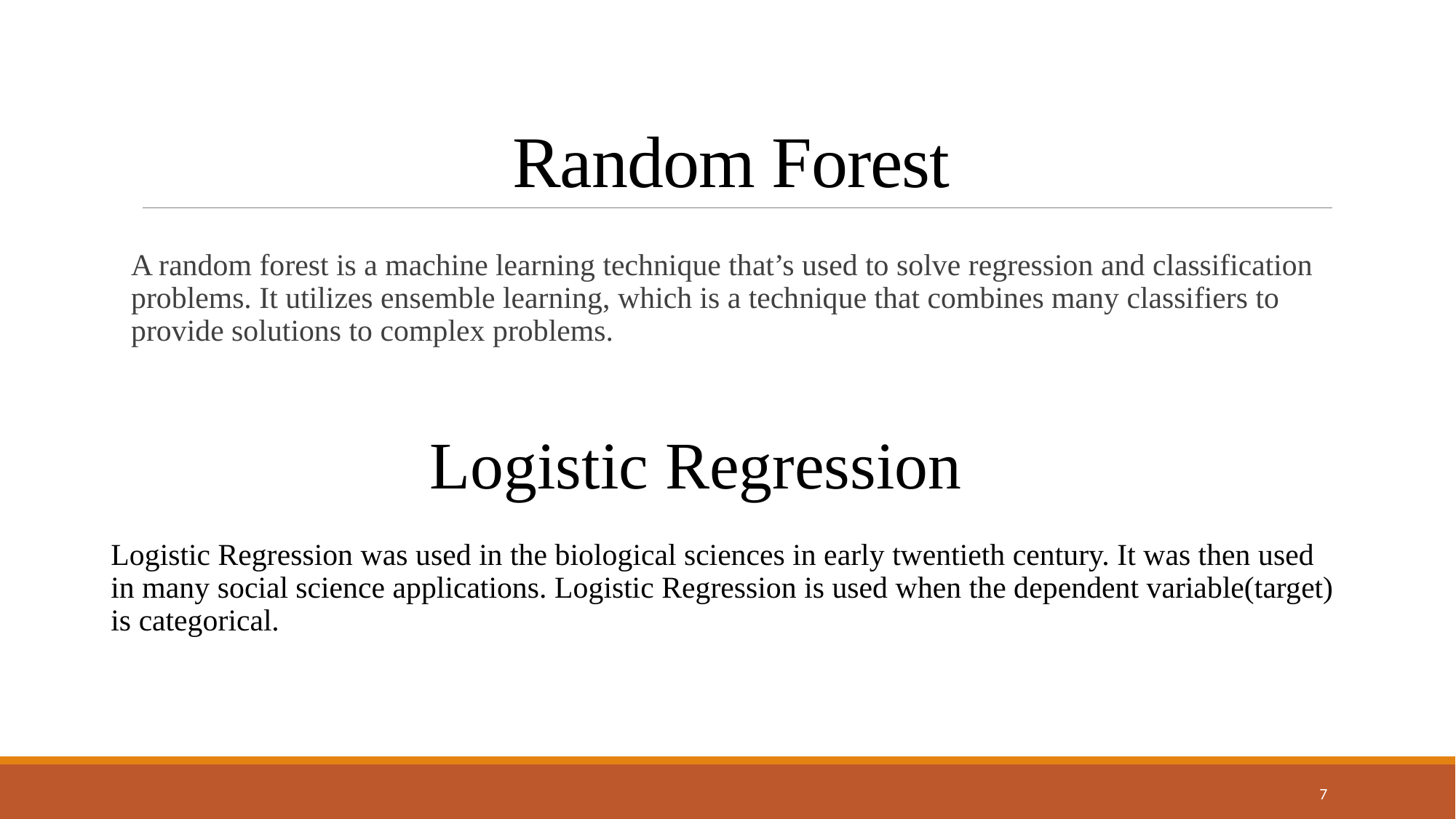

# Random Forest
A random forest is a machine learning technique that’s used to solve regression and classification problems. It utilizes ensemble learning, which is a technique that combines many classifiers to provide solutions to complex problems.

Logistic Regression
Logistic Regression was used in the biological sciences in early twentieth century. It was then used in many social science applications. Logistic Regression is used when the dependent variable(target) is categorical.

7